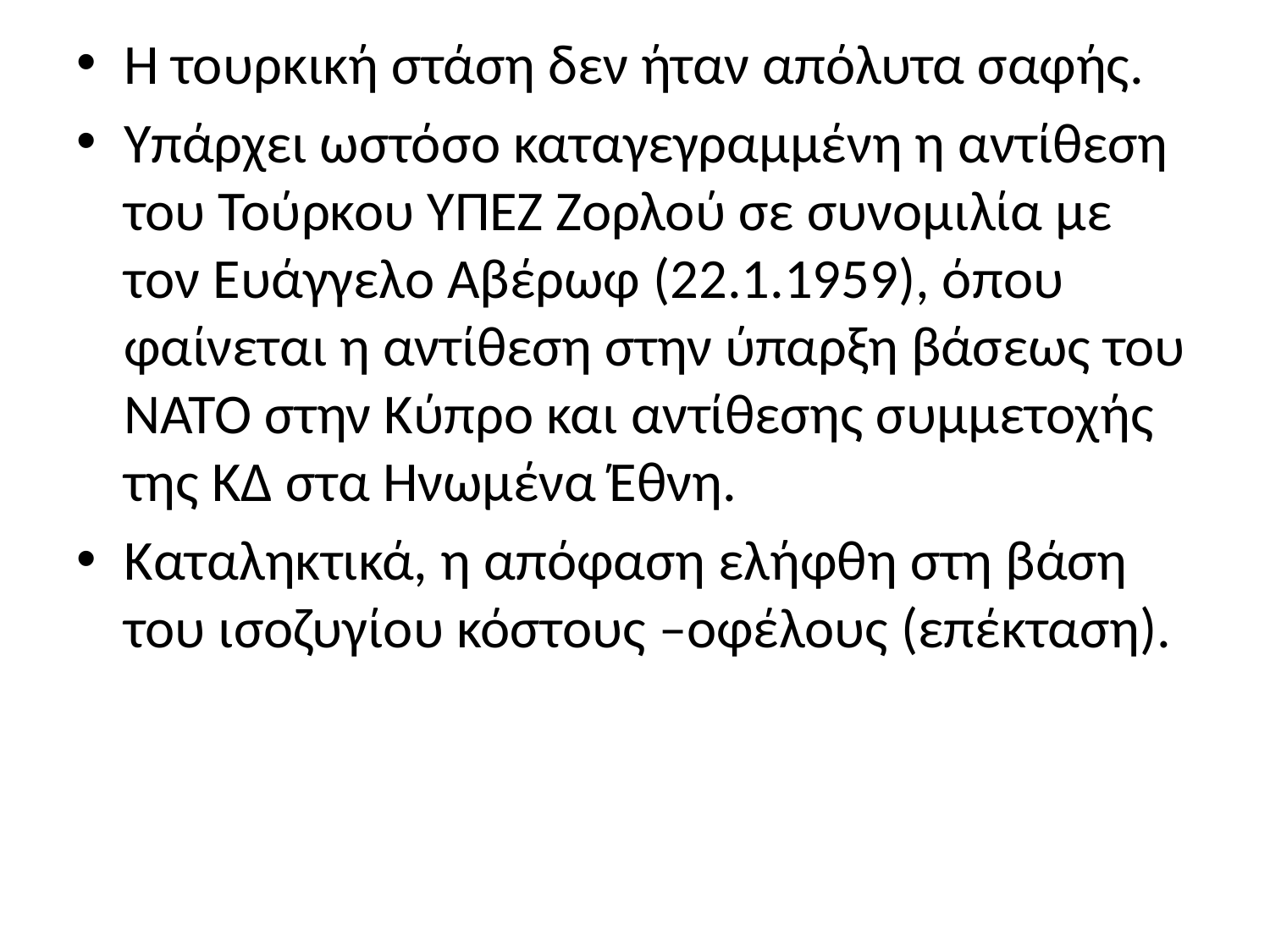

Η τουρκική στάση δεν ήταν απόλυτα σαφής.
Υπάρχει ωστόσο καταγεγραμμένη η αντίθεση του Τούρκου ΥΠΕΖ Ζορλού σε συνομιλία με τον Ευάγγελο Αβέρωφ (22.1.1959), όπου φαίνεται η αντίθεση στην ύπαρξη βάσεως του ΝΑΤΟ στην Κύπρο και αντίθεσης συμμετοχής της ΚΔ στα Ηνωμένα Έθνη.
Καταληκτικά, η απόφαση ελήφθη στη βάση του ισοζυγίου κόστους –οφέλους (επέκταση).